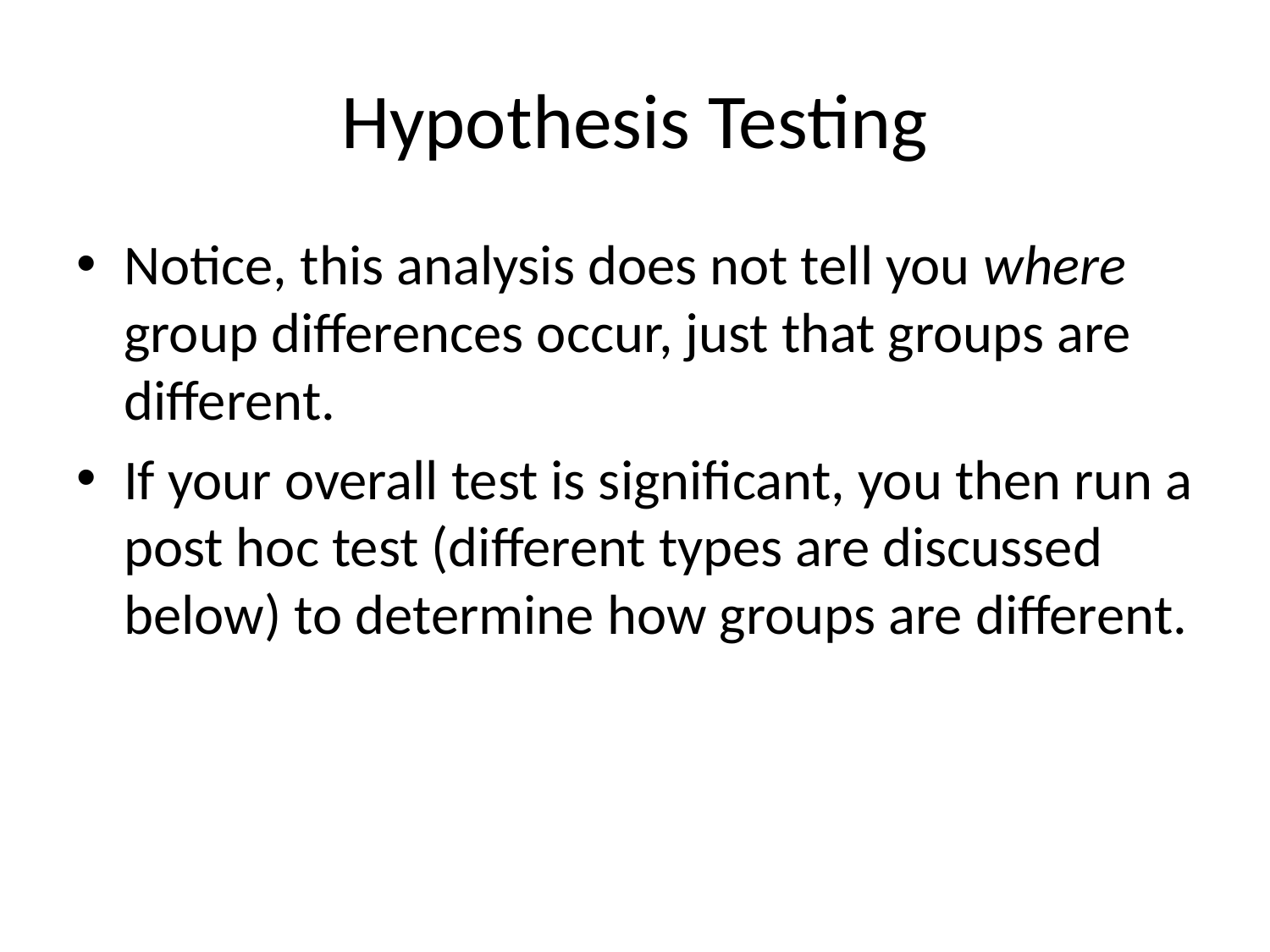

# Hypothesis Testing
Notice, this analysis does not tell you where group differences occur, just that groups are different.
If your overall test is significant, you then run a post hoc test (different types are discussed below) to determine how groups are different.